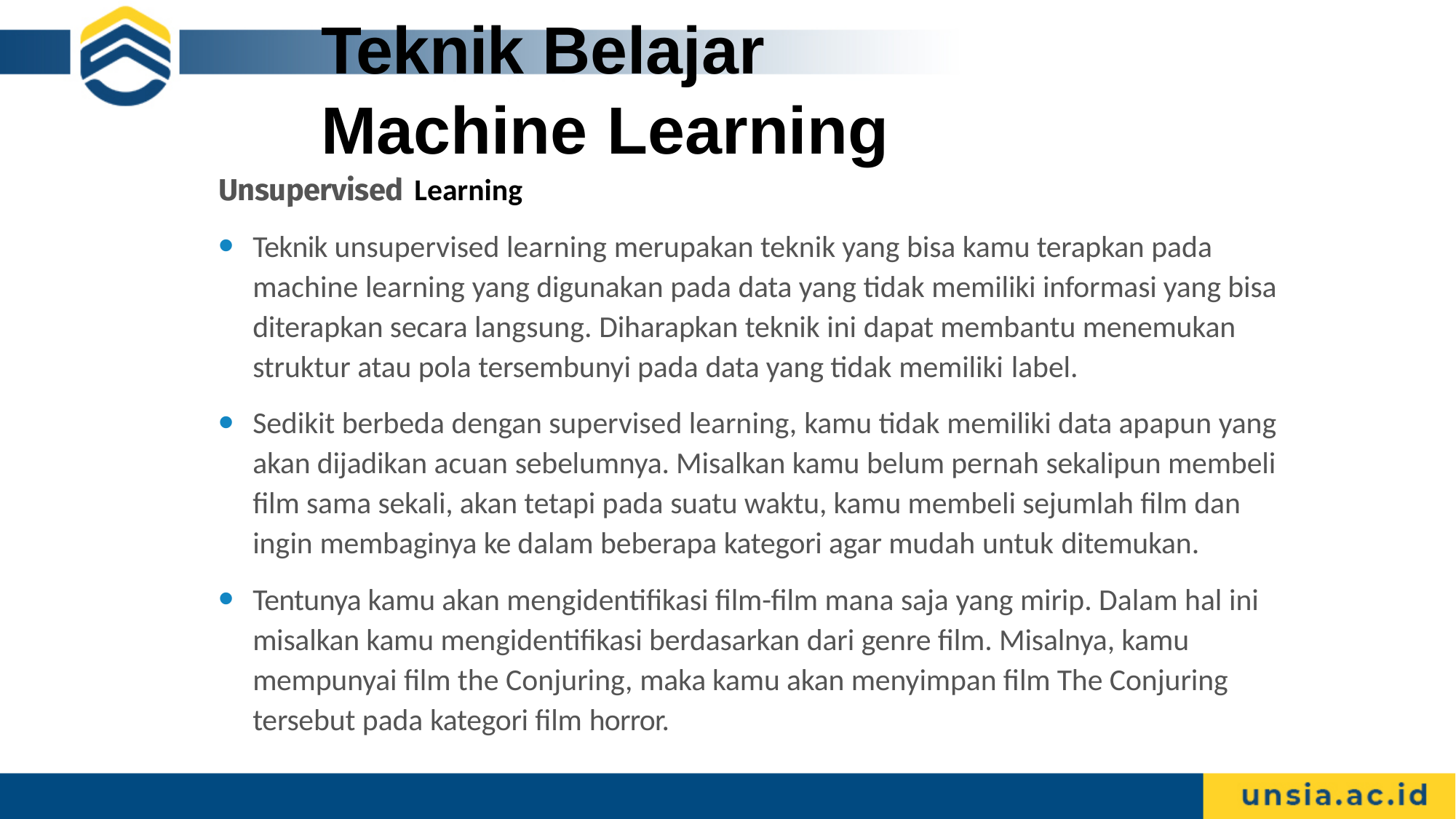

# Teknik Belajar Machine Learning
Unsupervised Learning
Teknik unsupervised learning merupakan teknik yang bisa kamu terapkan pada  machine learning yang digunakan pada data yang tidak memiliki informasi yang bisa  diterapkan secara langsung. Diharapkan teknik ini dapat membantu menemukan  struktur atau pola tersembunyi pada data yang tidak memiliki label.
Sedikit berbeda dengan supervised learning, kamu tidak memiliki data apapun yang  akan dijadikan acuan sebelumnya. Misalkan kamu belum pernah sekalipun membeli  film sama sekali, akan tetapi pada suatu waktu, kamu membeli sejumlah film dan  ingin membaginya ke dalam beberapa kategori agar mudah untuk ditemukan.
Tentunya kamu akan mengidentifikasi film-film mana saja yang mirip. Dalam hal ini  misalkan kamu mengidentifikasi berdasarkan dari genre film. Misalnya, kamu  mempunyai film the Conjuring, maka kamu akan menyimpan film The Conjuring  tersebut pada kategori film horror.